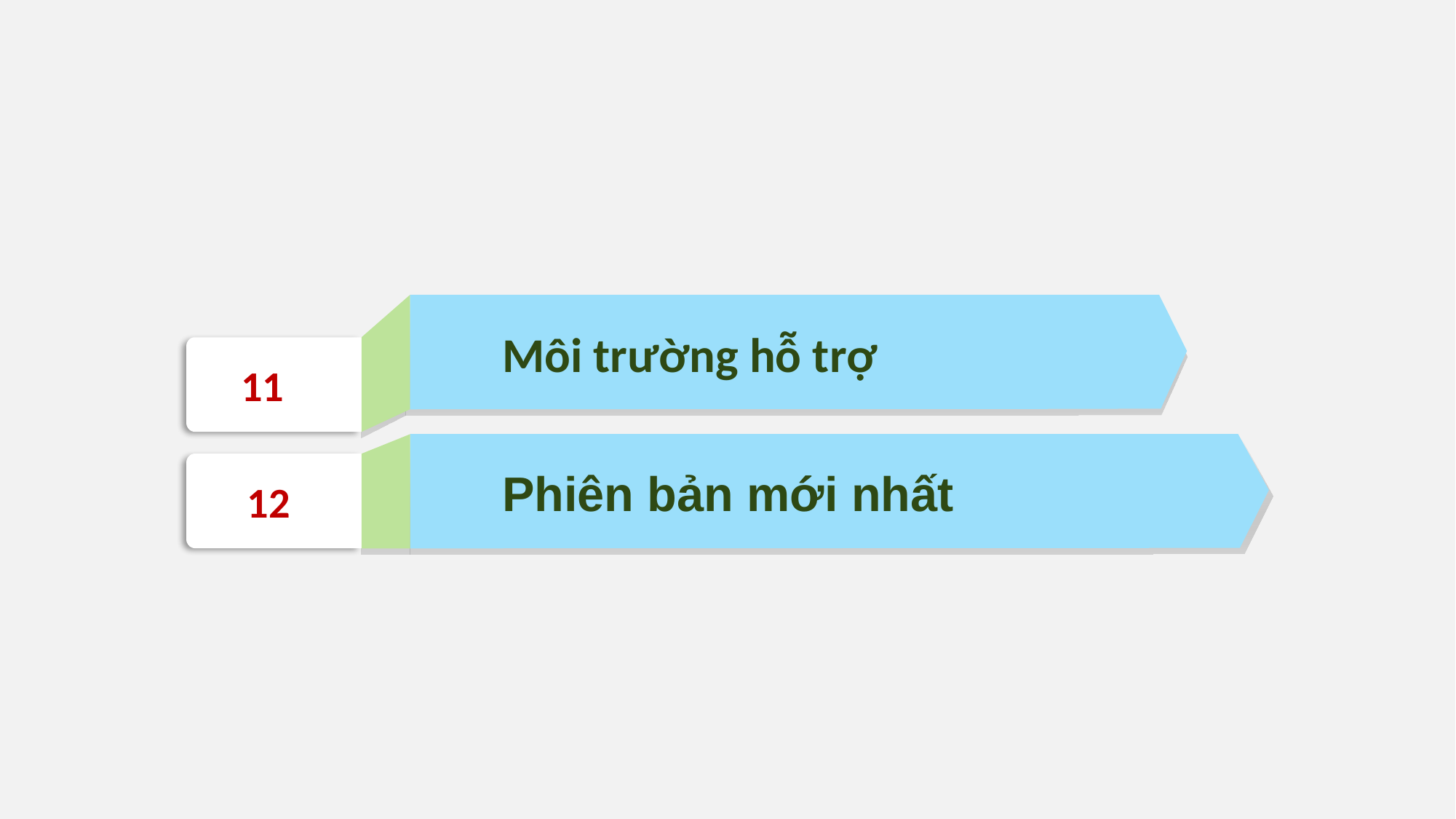

Môi trường hỗ trợ

11

Phiên bản mới nhất
12